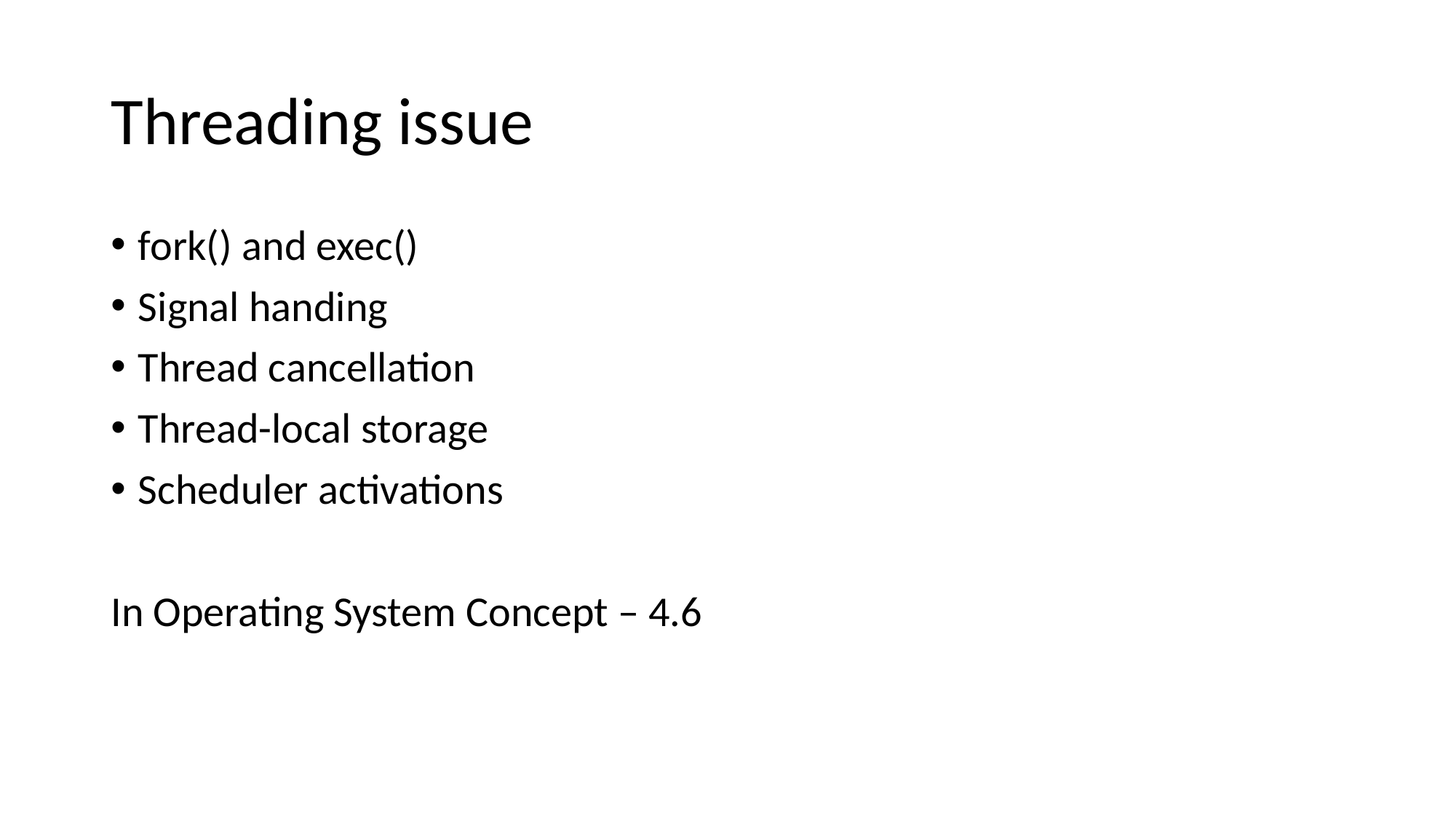

# Threading issue
fork() and exec()
Signal handing
Thread cancellation
Thread-local storage
Scheduler activations

In Operating System Concept – 4.6